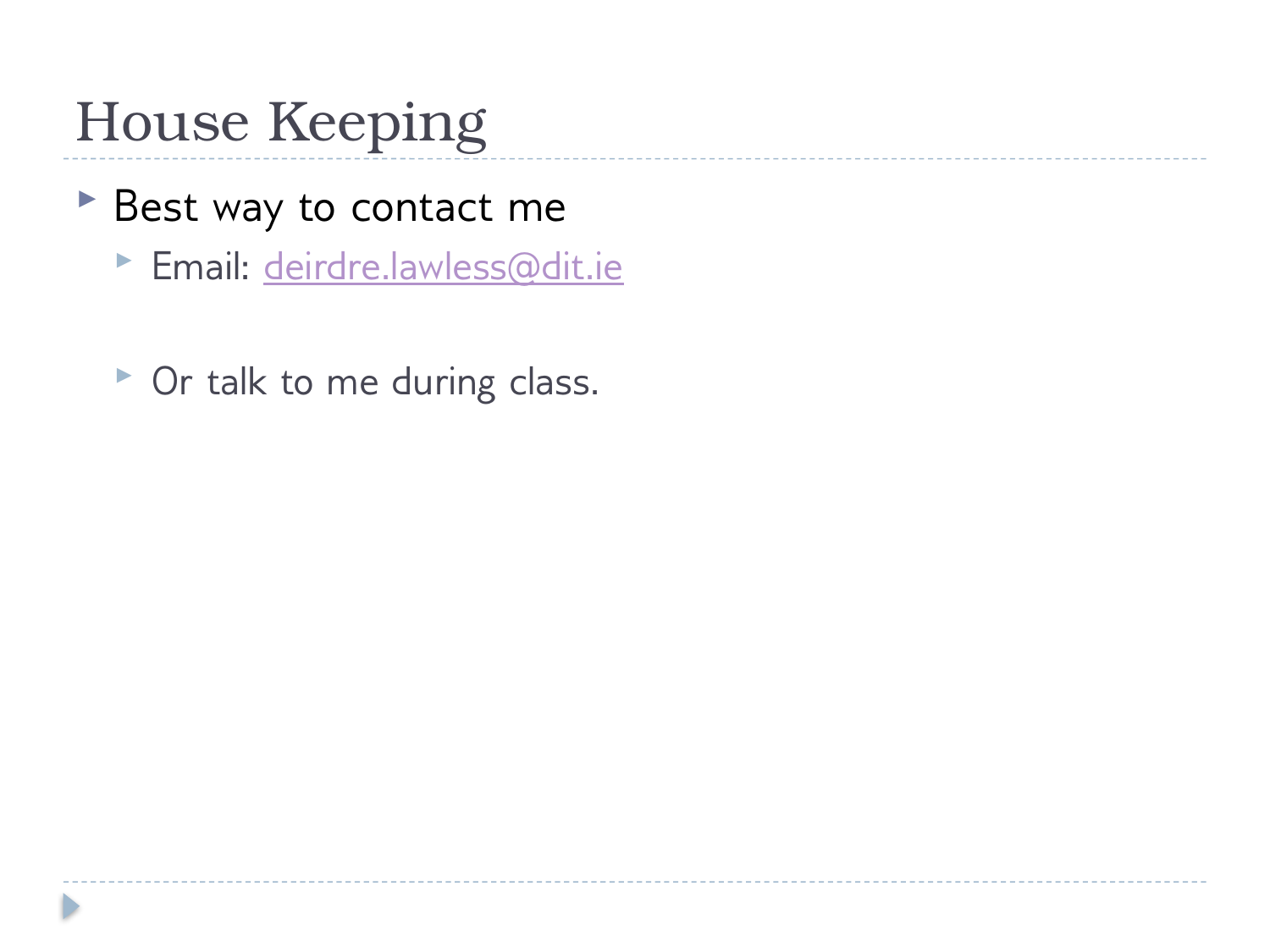

# House Keeping
Best way to contact me
Email: deirdre.lawless@dit.ie

Or talk to me during class.